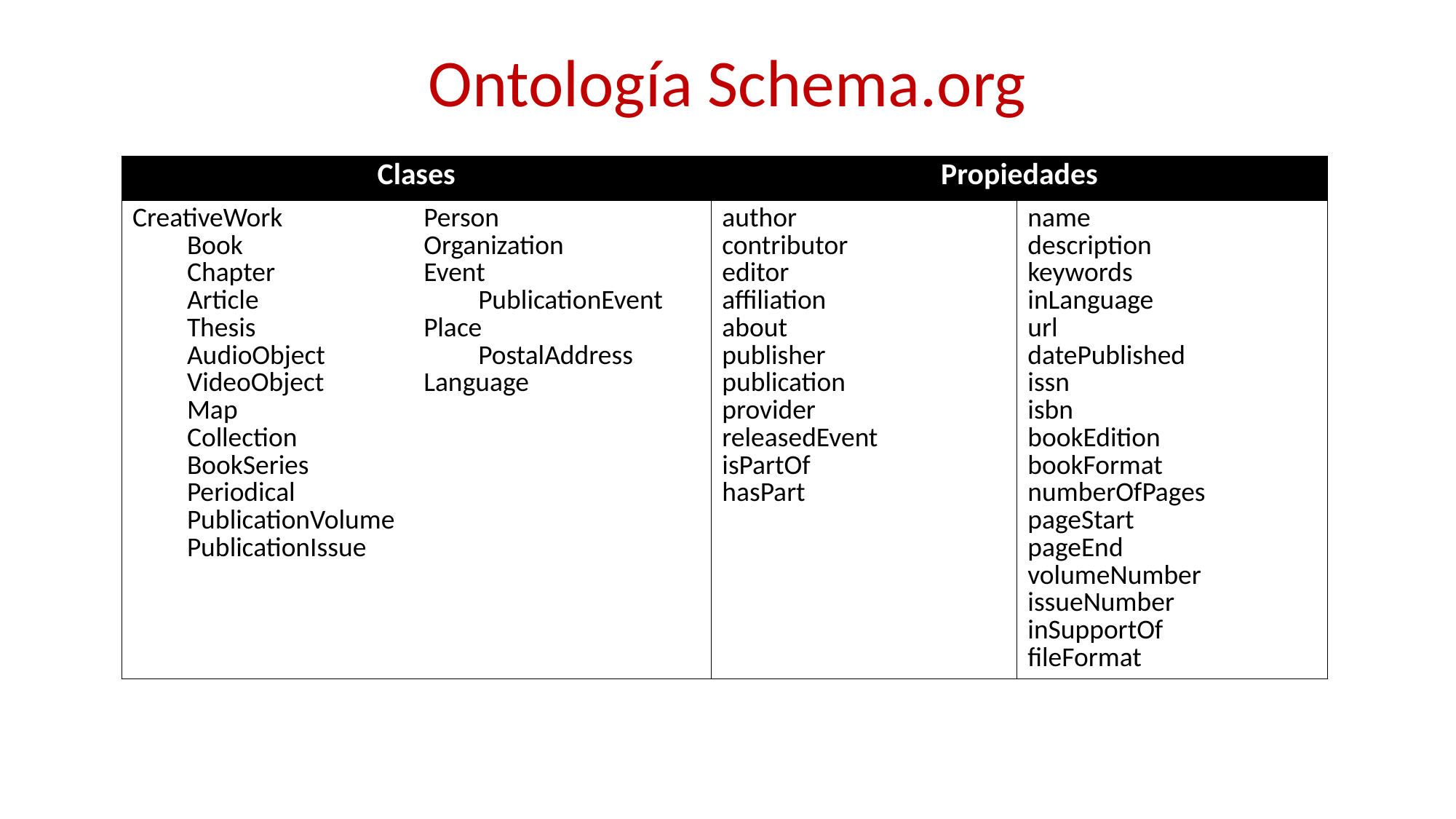

# Ontología Schema.org
| Clases |  | Propiedades |  |
| --- | --- | --- | --- |
| CreativeWork Book Chapter Article Thesis AudioObject VideoObject Map Collection BookSeries Periodical PublicationVolume PublicationIssue | Person Organization Event PublicationEvent Place PostalAddress Language | author contributor editor affiliation about publisher publication provider releasedEvent isPartOf hasPart | name description keywords inLanguage url datePublished issn isbn bookEdition bookFormat numberOfPages pageStart pageEnd volumeNumber issueNumber inSupportOf fileFormat |